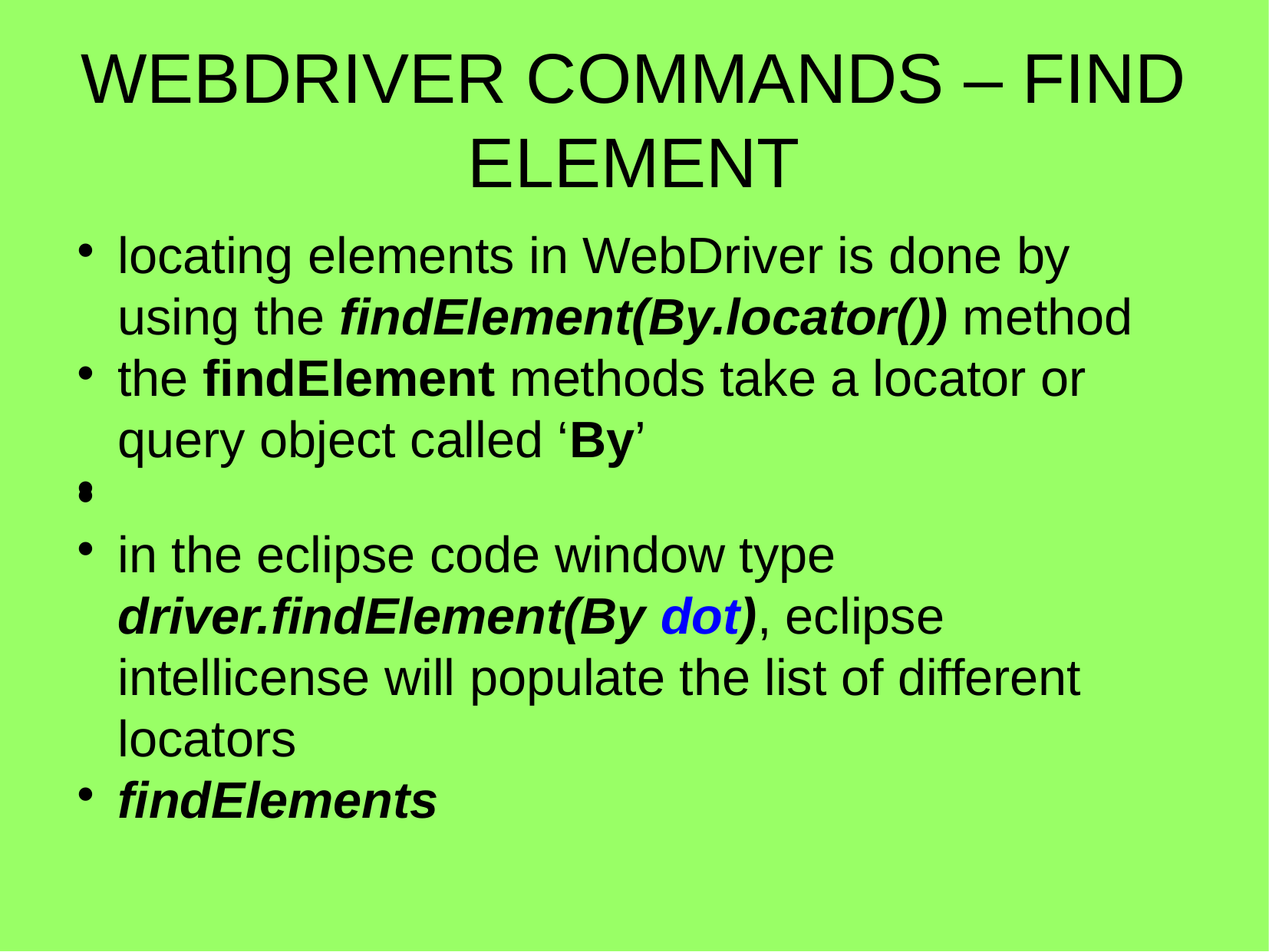

WEBDRIVER COMMANDS – FIND ELEMENT
locating elements in WebDriver is done by using the findElement(By.locator()) method
the findElement methods take a locator or query object called ‘By’

in the eclipse code window type driver.findElement(By dot), eclipse intellicense will populate the list of different locators
findElements